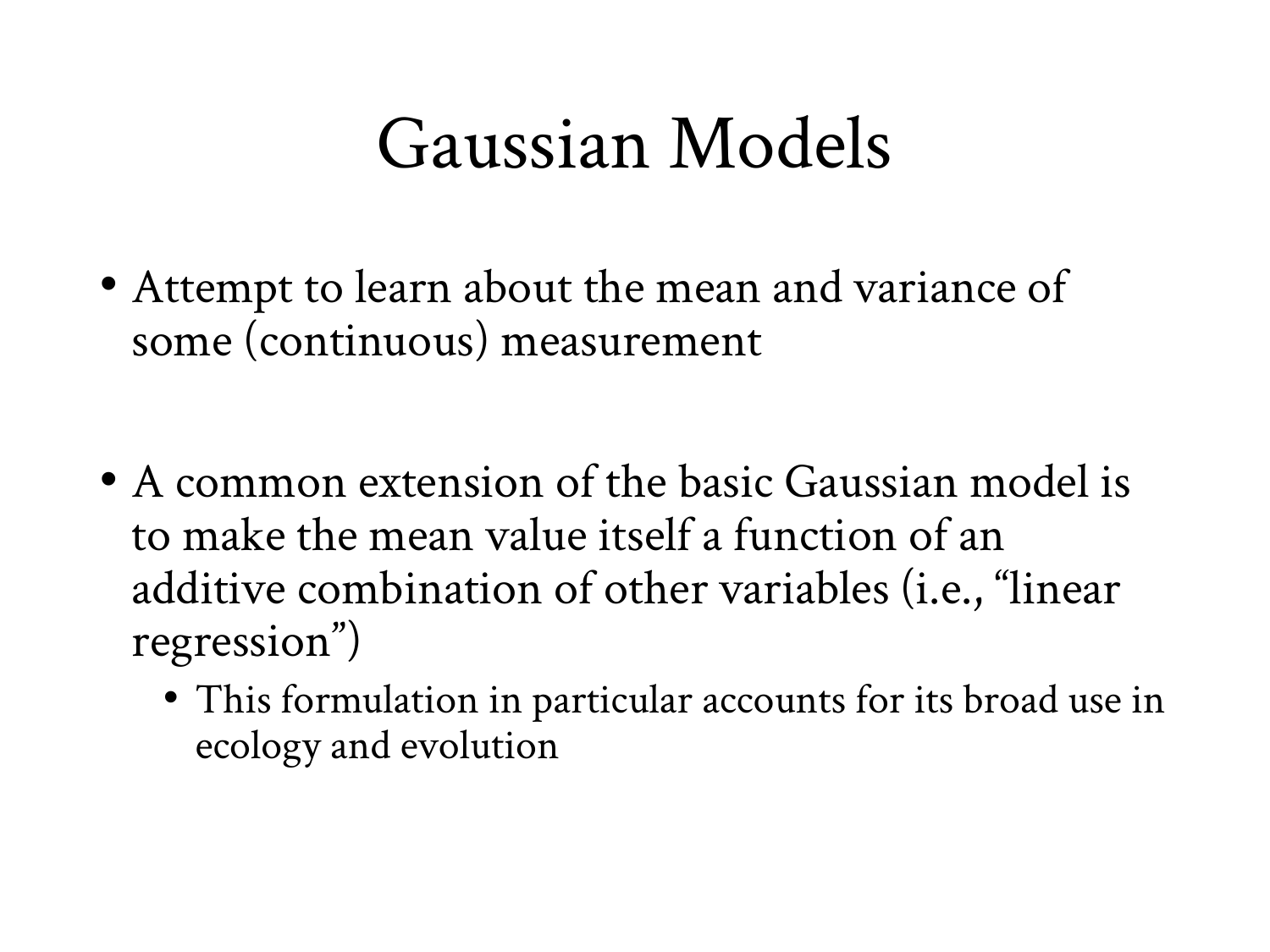

# Gaussian Models
Attempt to learn about the mean and variance of some (continuous) measurement

A common extension of the basic Gaussian model is to make the mean value itself a function of an additive combination of other variables (i.e., “linear regression”)
This formulation in particular accounts for its broad use in ecology and evolution